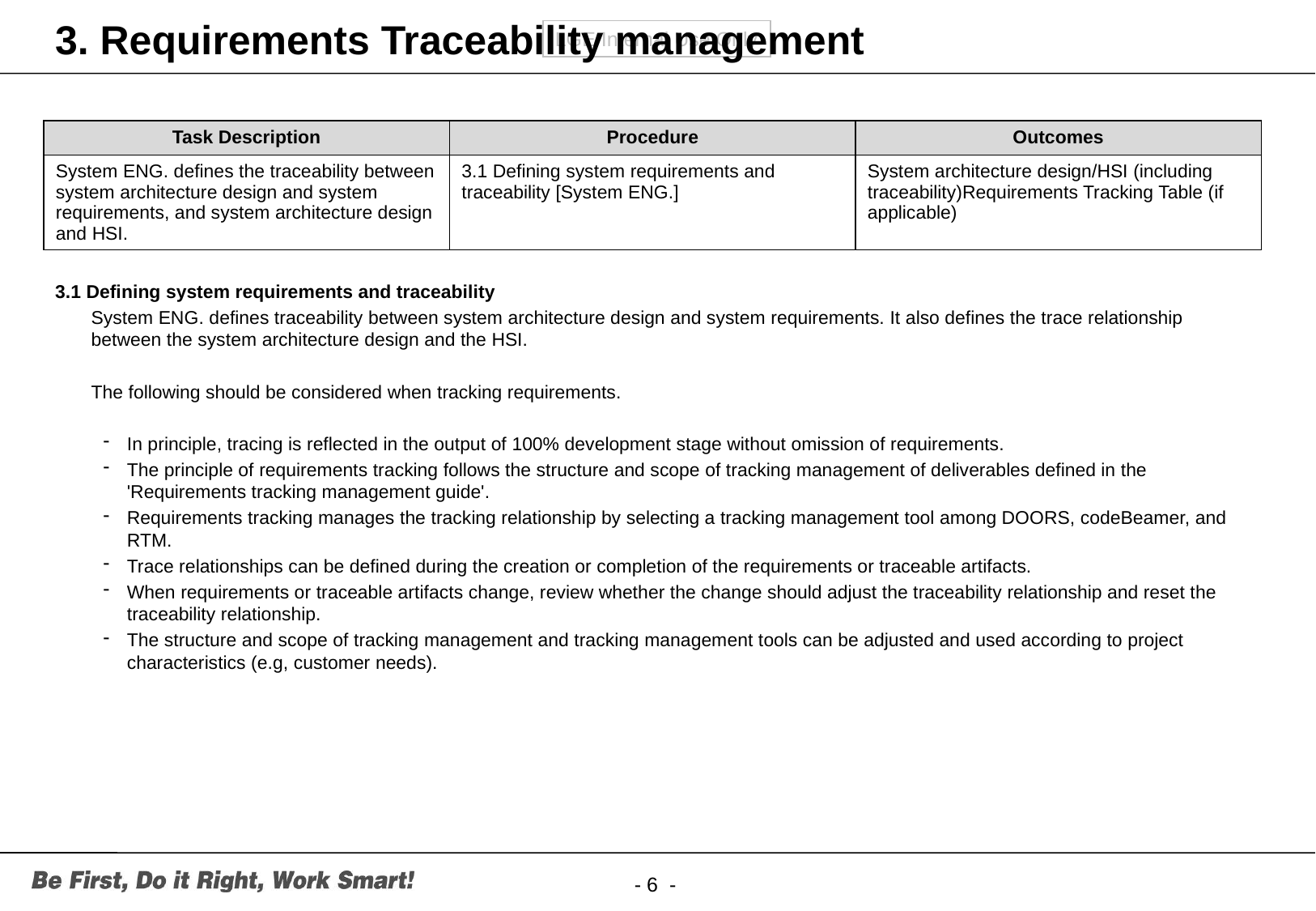

# 3. Requirements Traceability management
| Task Description | Procedure | Outcomes |
| --- | --- | --- |
| System ENG. defines the traceability between system architecture design and system requirements, and system architecture design and HSI. | 3.1 Defining system requirements and traceability [System ENG.] | System architecture design/HSI (including traceability)Requirements Tracking Table (if applicable) |
3.1 Defining system requirements and traceability
System ENG. defines traceability between system architecture design and system requirements. It also defines the trace relationship between the system architecture design and the HSI.

The following should be considered when tracking requirements.

In principle, tracing is reflected in the output of 100% development stage without omission of requirements.
The principle of requirements tracking follows the structure and scope of tracking management of deliverables defined in the 'Requirements tracking management guide'.
Requirements tracking manages the tracking relationship by selecting a tracking management tool among DOORS, codeBeamer, and RTM.
Trace relationships can be defined during the creation or completion of the requirements or traceable artifacts.
When requirements or traceable artifacts change, review whether the change should adjust the traceability relationship and reset the traceability relationship.
The structure and scope of tracking management and tracking management tools can be adjusted and used according to project characteristics (e.g, customer needs).